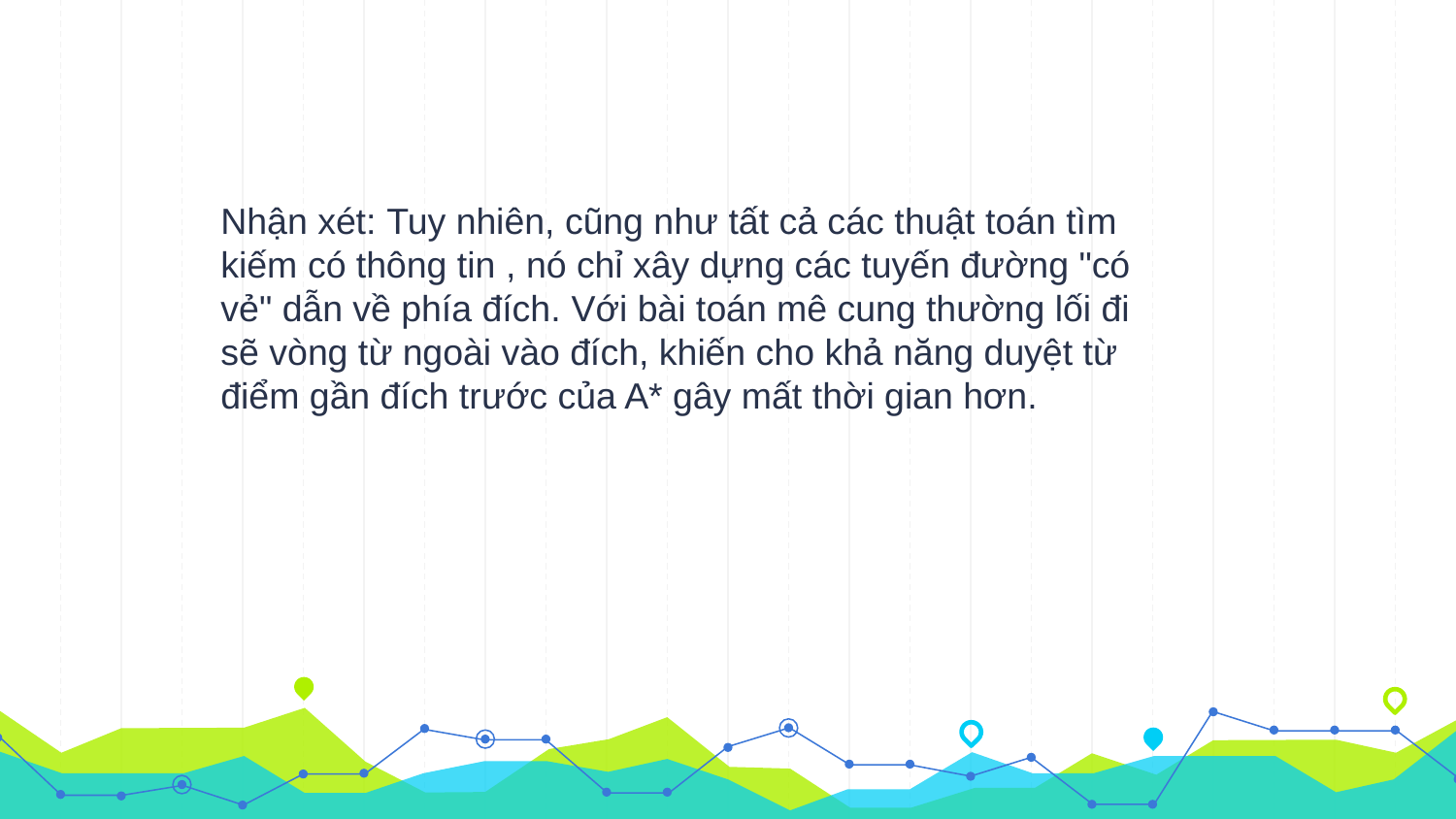

Nhận xét: Tuy nhiên, cũng như tất cả các thuật toán tìm kiếm có thông tin , nó chỉ xây dựng các tuyến đường "có vẻ" dẫn về phía đích. Với bài toán mê cung thường lối đi sẽ vòng từ ngoài vào đích, khiến cho khả năng duyệt từ điểm gần đích trước của A* gây mất thời gian hơn.